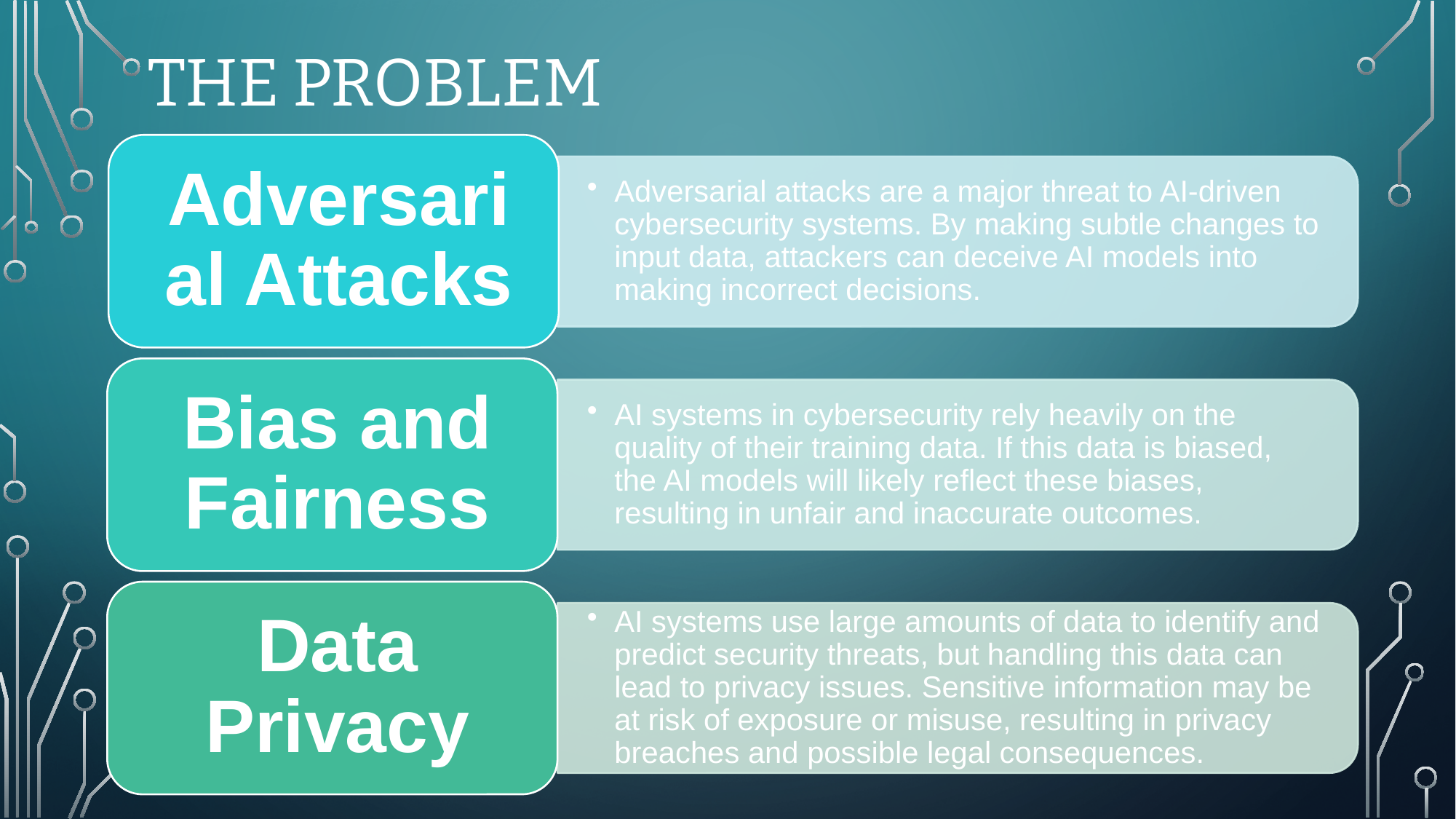

# The Problem
Adversarial attacks are a major threat to AI-driven cybersecurity systems. By making subtle changes to input data, attackers can deceive AI models into making incorrect decisions.
Adversarial Attacks
AI systems in cybersecurity rely heavily on the quality of their training data. If this data is biased, the AI models will likely reflect these biases, resulting in unfair and inaccurate outcomes.
Bias and Fairness
AI systems use large amounts of data to identify and predict security threats, but handling this data can lead to privacy issues. Sensitive information may be at risk of exposure or misuse, resulting in privacy breaches and possible legal consequences.
Data Privacy